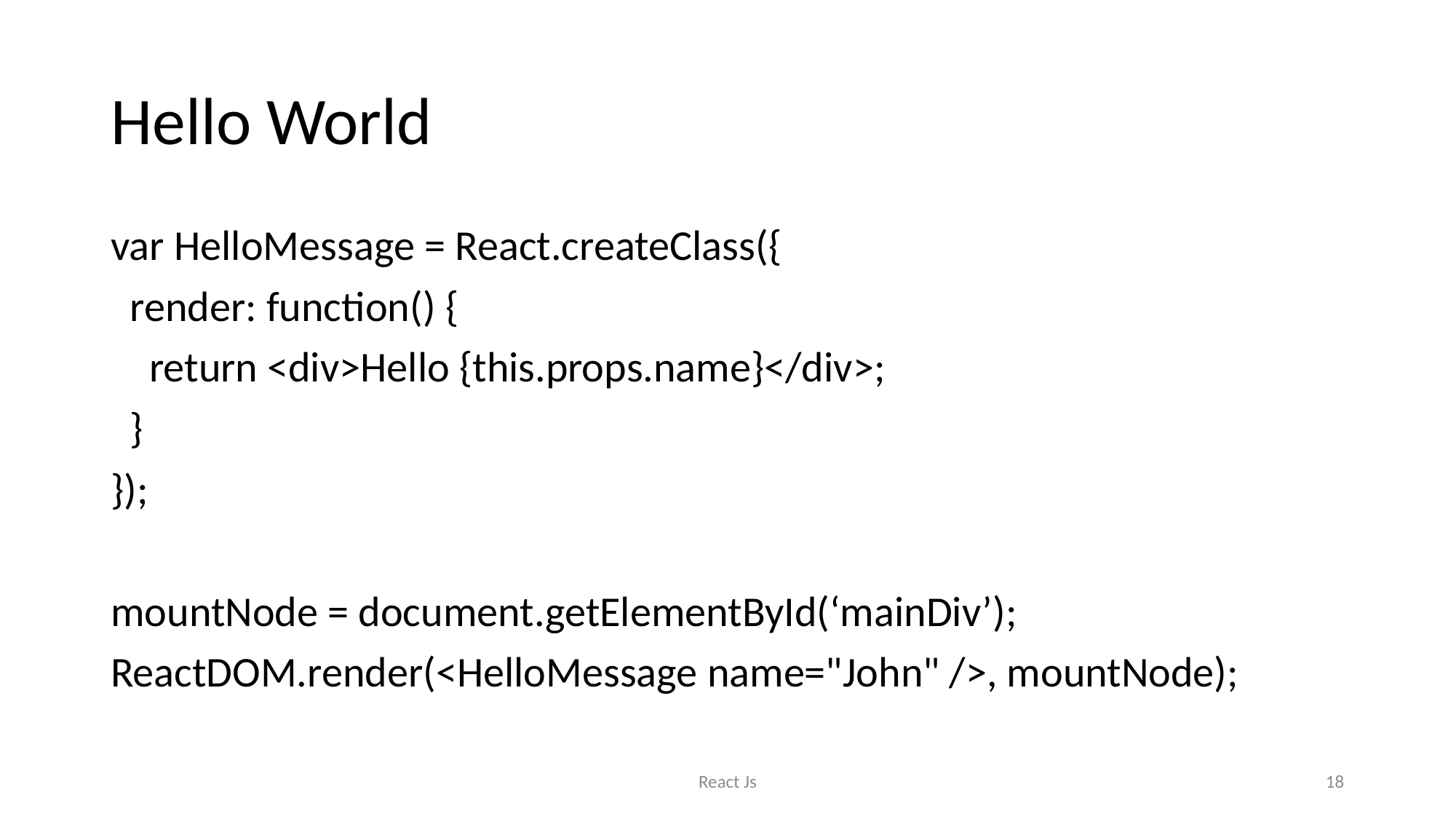

# Hello World
var HelloMessage = React.createClass({
  render: function() {
    return <div>Hello {this.props.name}</div>;
  }
});

mountNode = document.getElementById(‘mainDiv’);
ReactDOM.render(<HelloMessage name="John" />, mountNode);
React Js
18